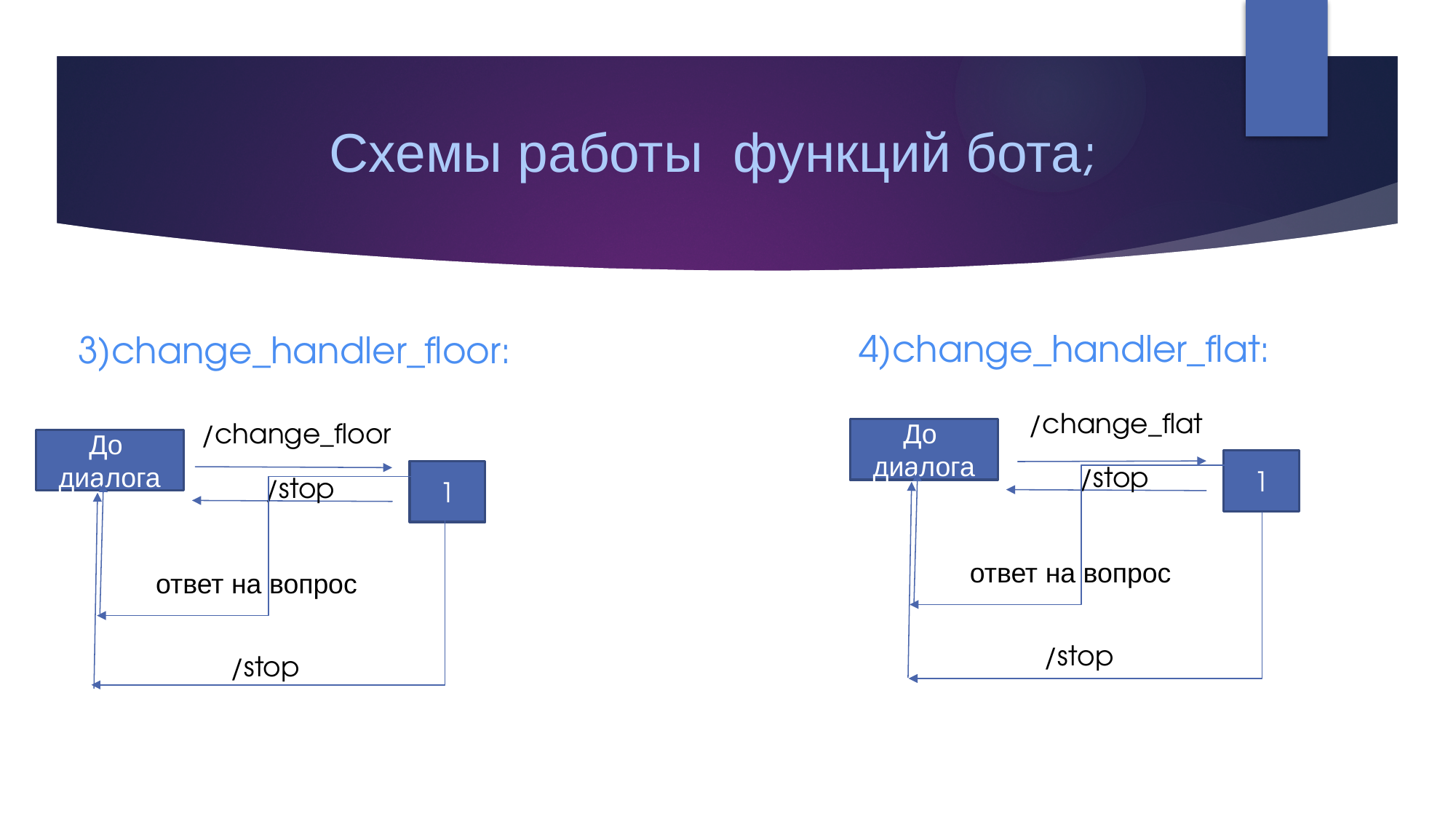

# Схемы работы  функций бота;
4)change_handler_flat:
3)change_handler_floor:
/change_flat

1
/stop
До  диалога
ответ на вопрос
/stop
/change_floor
До  диалога

1
/stop
ответ на вопрос
/stop